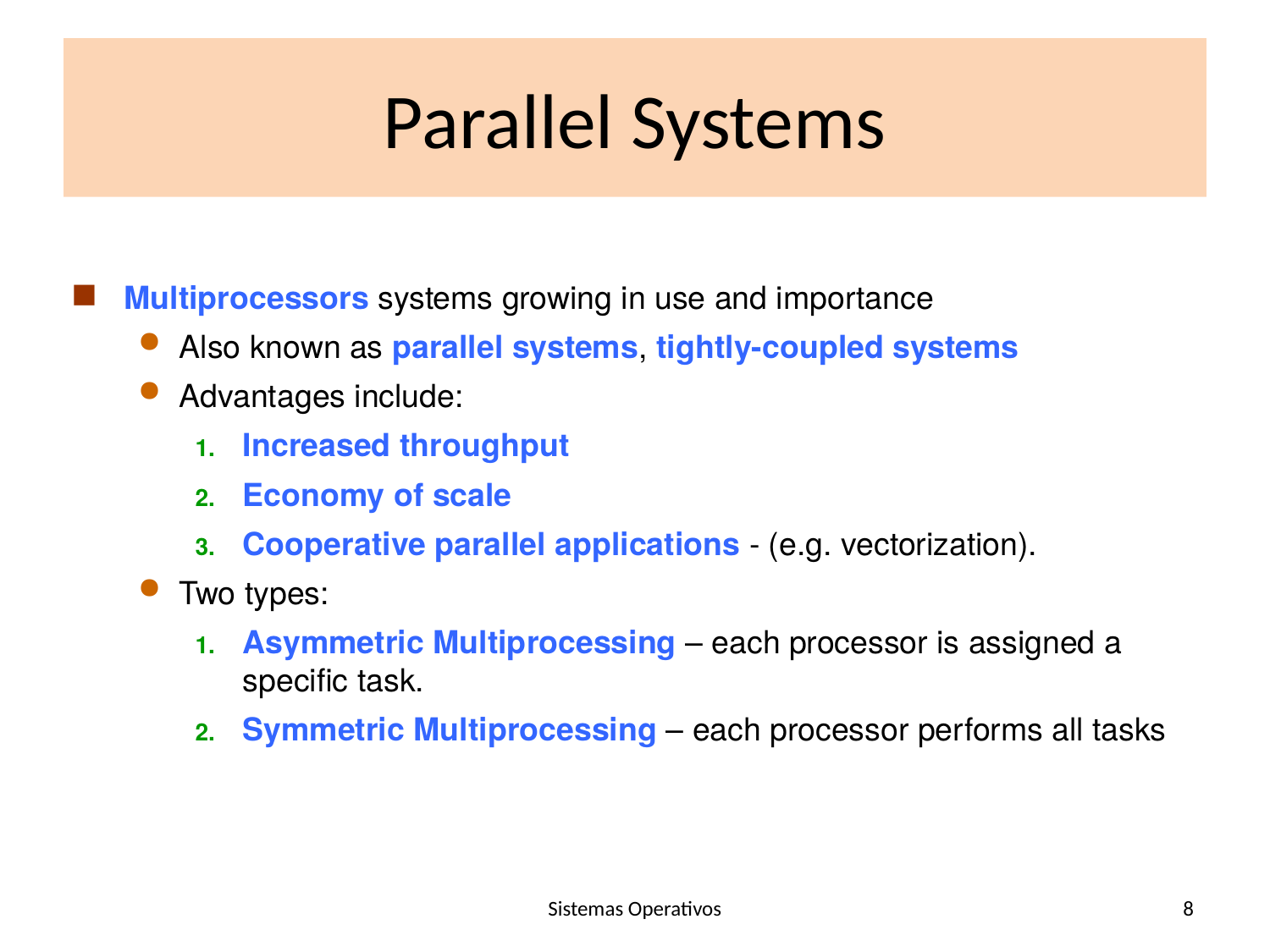

# Parallel Systems

Multiprocessors systems growing in use and importance
Also known as parallel systems, tightly-coupled systems
Advantages include:
Increased throughput
Economy of scale
Cooperative parallel applications - (e.g. vectorization).
Two types:
Asymmetric Multiprocessing – each processor is assigned a specific task.
Symmetric Multiprocessing – each processor performs all tasks
Sistemas Operativos
8